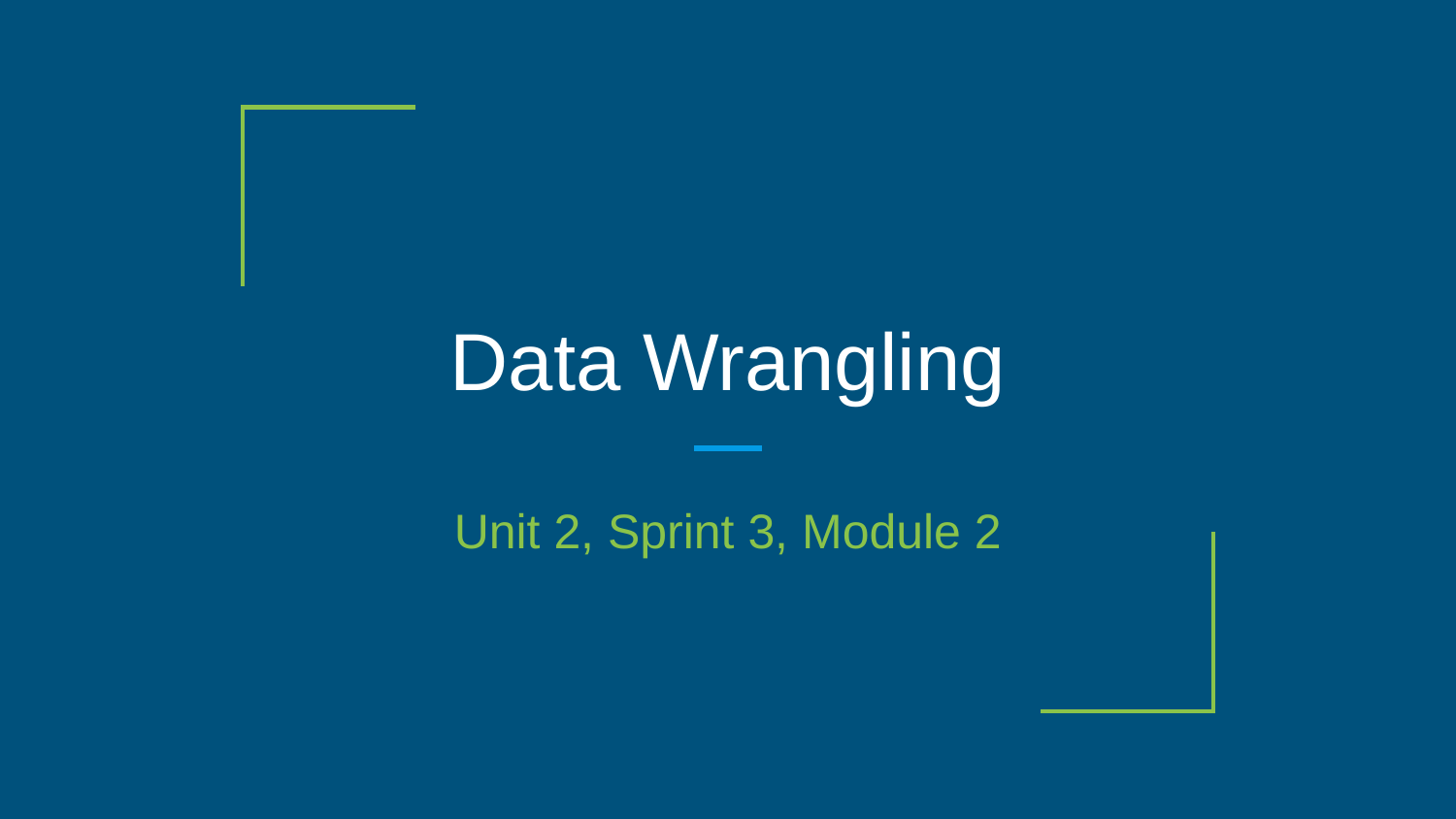

# Data Wrangling
Unit 2, Sprint 3, Module 2